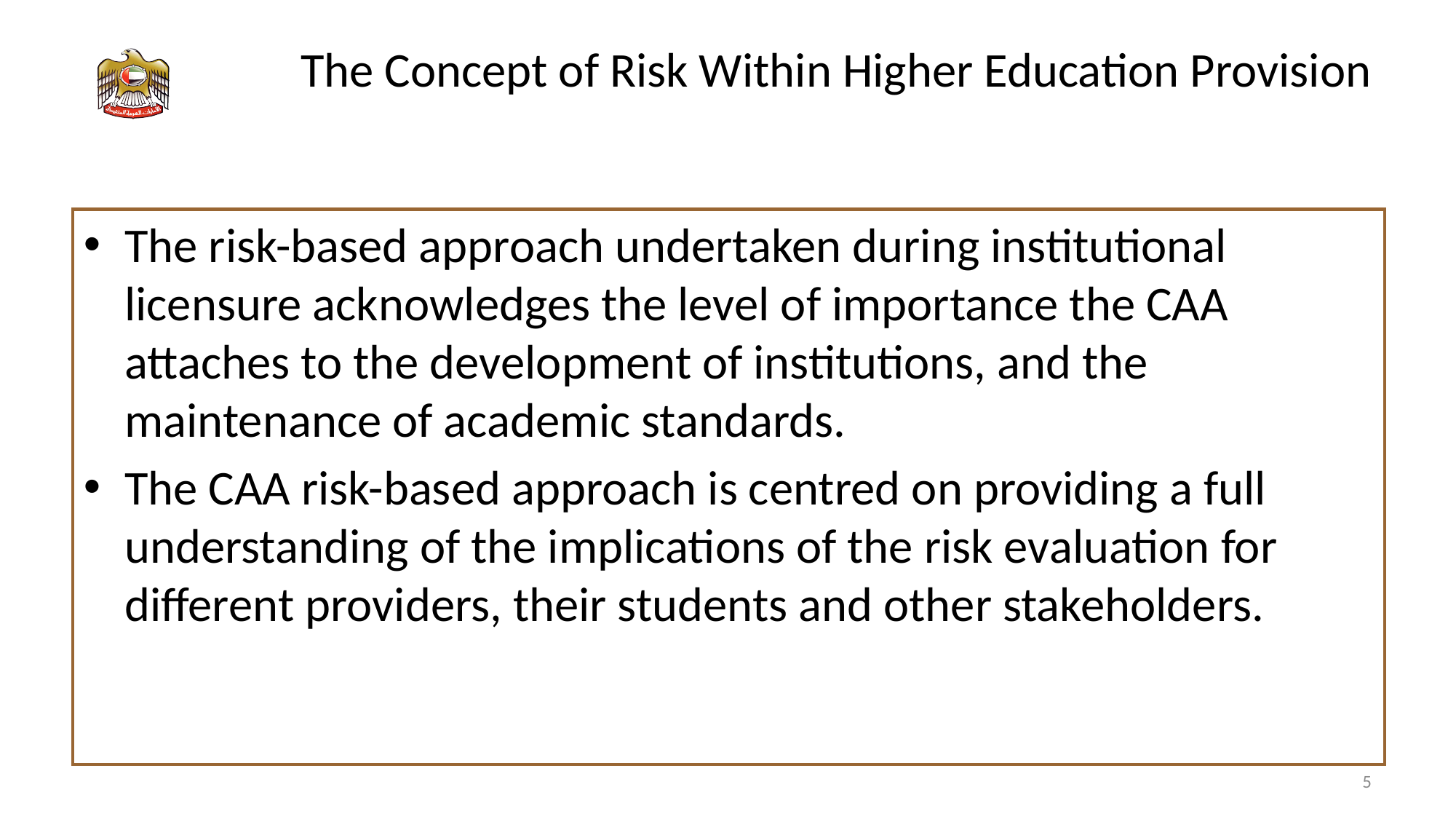

# The Concept of Risk Within Higher Education Provision
The risk-based approach undertaken during institutional licensure acknowledges the level of importance the CAA attaches to the development of institutions, and the maintenance of academic standards.
The CAA risk-based approach is centred on providing a full understanding of the implications of the risk evaluation for different providers, their students and other stakeholders.
5